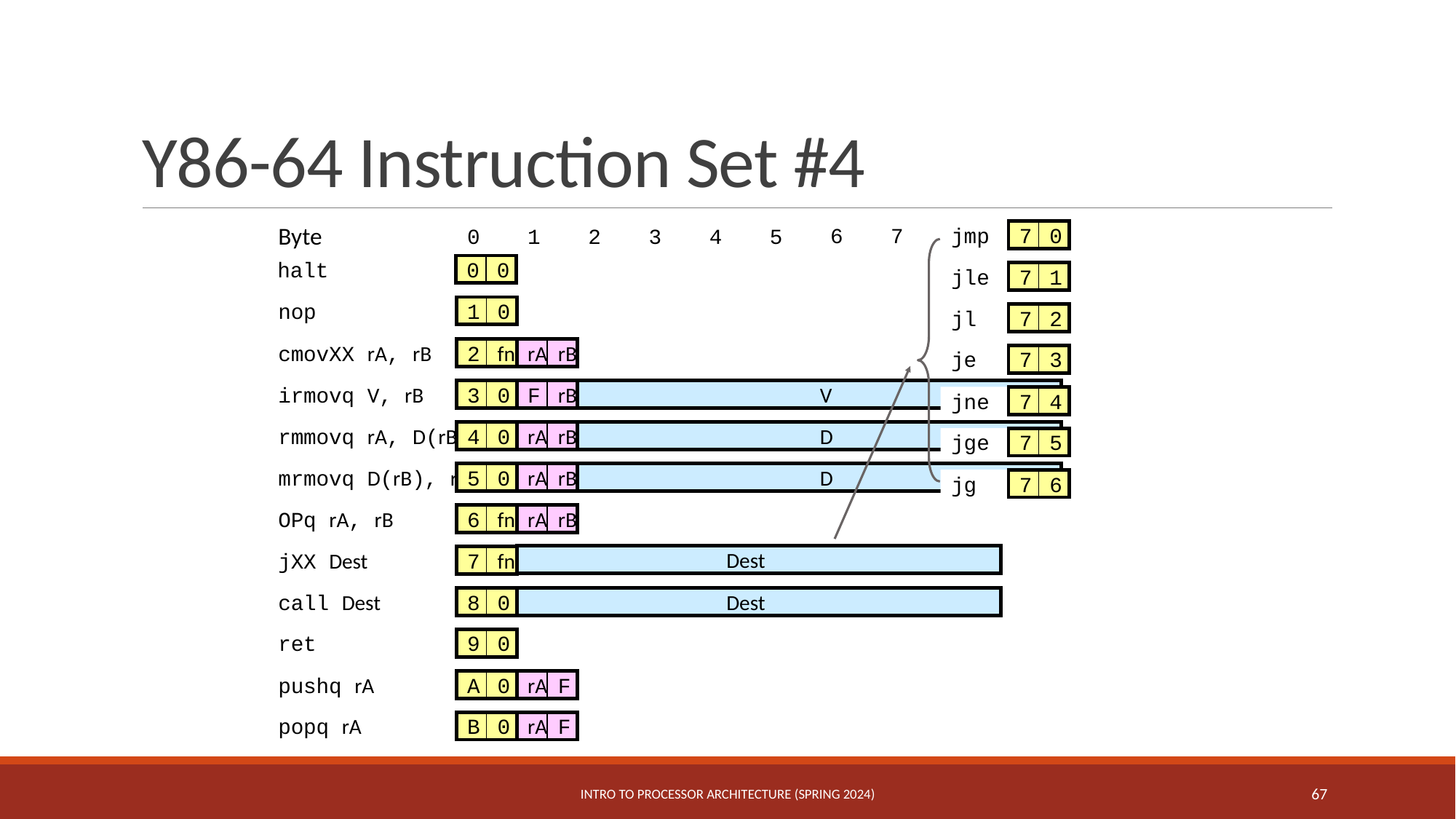

# Y86-64 Instruction Set #4
6
7
8
9
0
1
2
3
4
5
jmp
7

0

jle
7

1
jl
7

2
je
7

3
jne
7

4
jge
7

5
jg
7

6
Byte
halt
0

0
nop
1

0
cmovXX rA, rB
2

fn
rA

rB

irmovq V, rB
3

0
F

rB
                                                 V
rmmovq rA, D(rB)
4

0
rA

rB
                                                 D
mrmovq D(rB), rA
5

0
rA

rB
                                                 D
OPq rA, rB
6

fn
rA

rB
                                          Dest
jXX Dest
7

fn
call Dest
8

0
                                          Dest
ret
9

0
pushq rA
A

0
rA

F
popq rA
B

0
rA

F
Intro to Processor Architecture (Spring 2024)
67